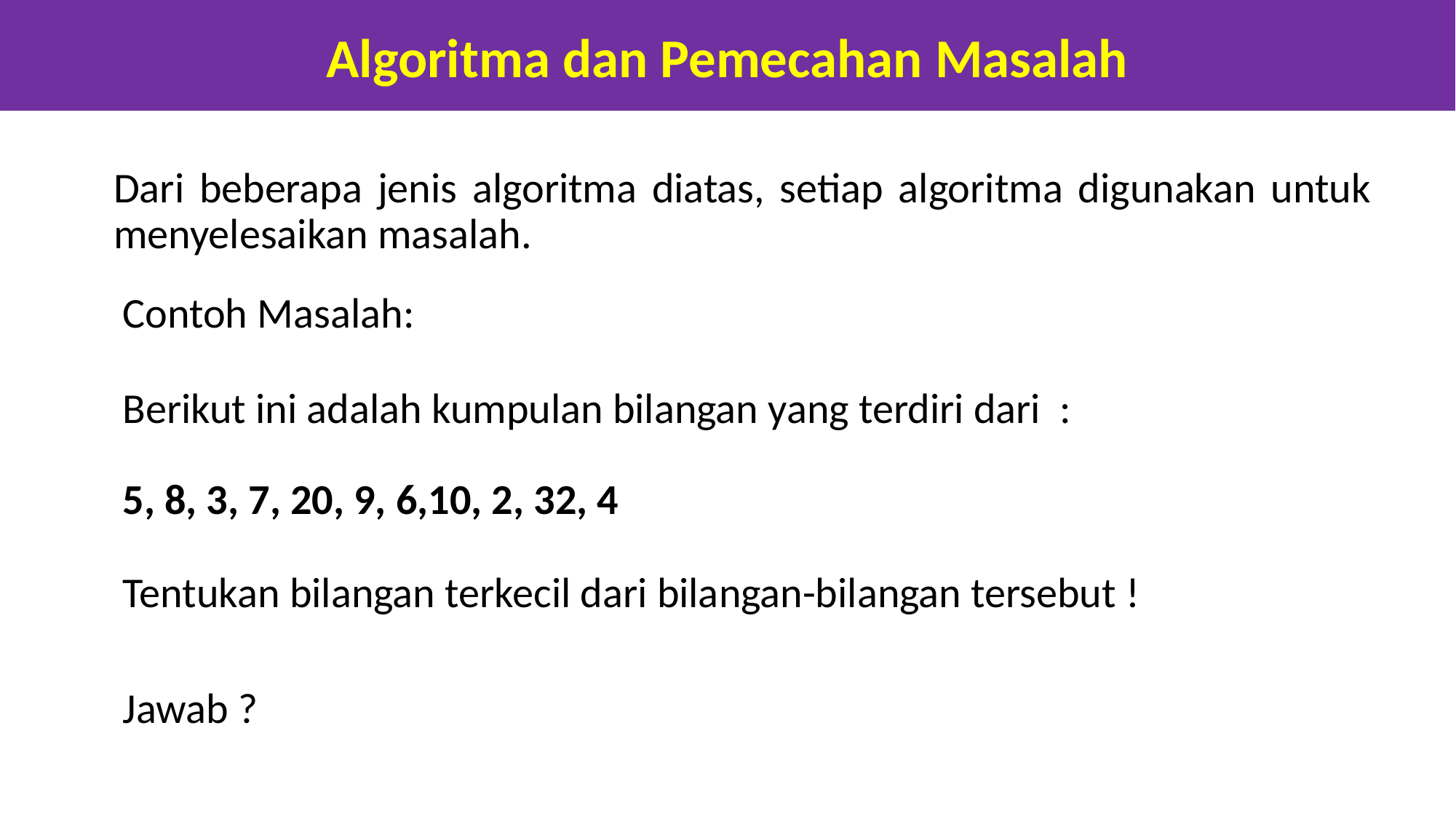

Algoritma dan Pemecahan Masalah
Dari beberapa jenis algoritma diatas, setiap algoritma digunakan untuk menyelesaikan masalah.
Contoh Masalah:

Berikut ini adalah kumpulan bilangan yang terdiri dari  :

5, 8, 3, 7, 20, 9, 6,10, 2, 32, 4

Tentukan bilangan terkecil dari bilangan-bilangan tersebut !

Jawab ?